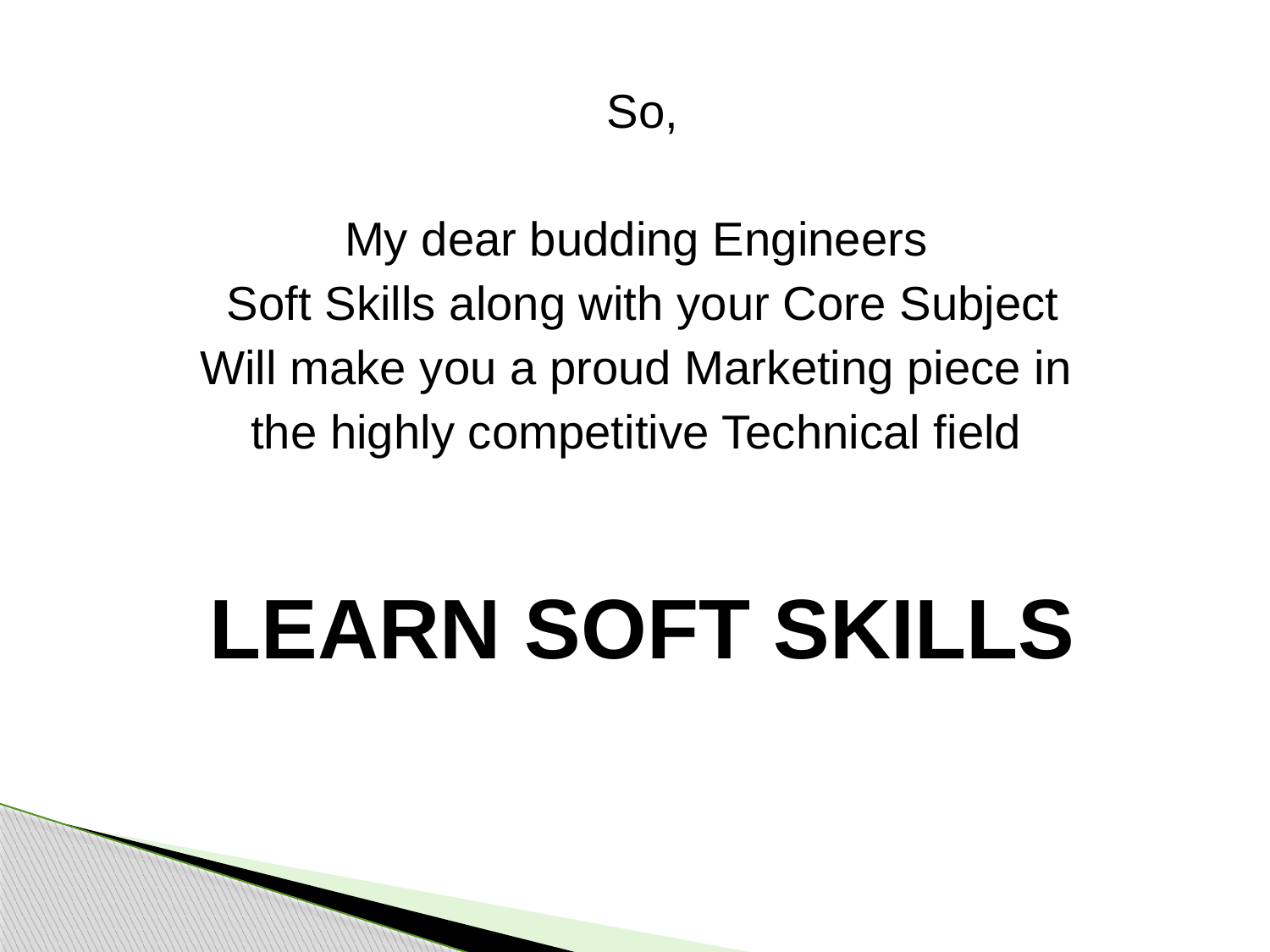

So,

My dear budding Engineers
Soft Skills along with your Core Subject
Will make you a proud Marketing piece in
the highly competitive Technical field

LEARN SOFT SKILLS